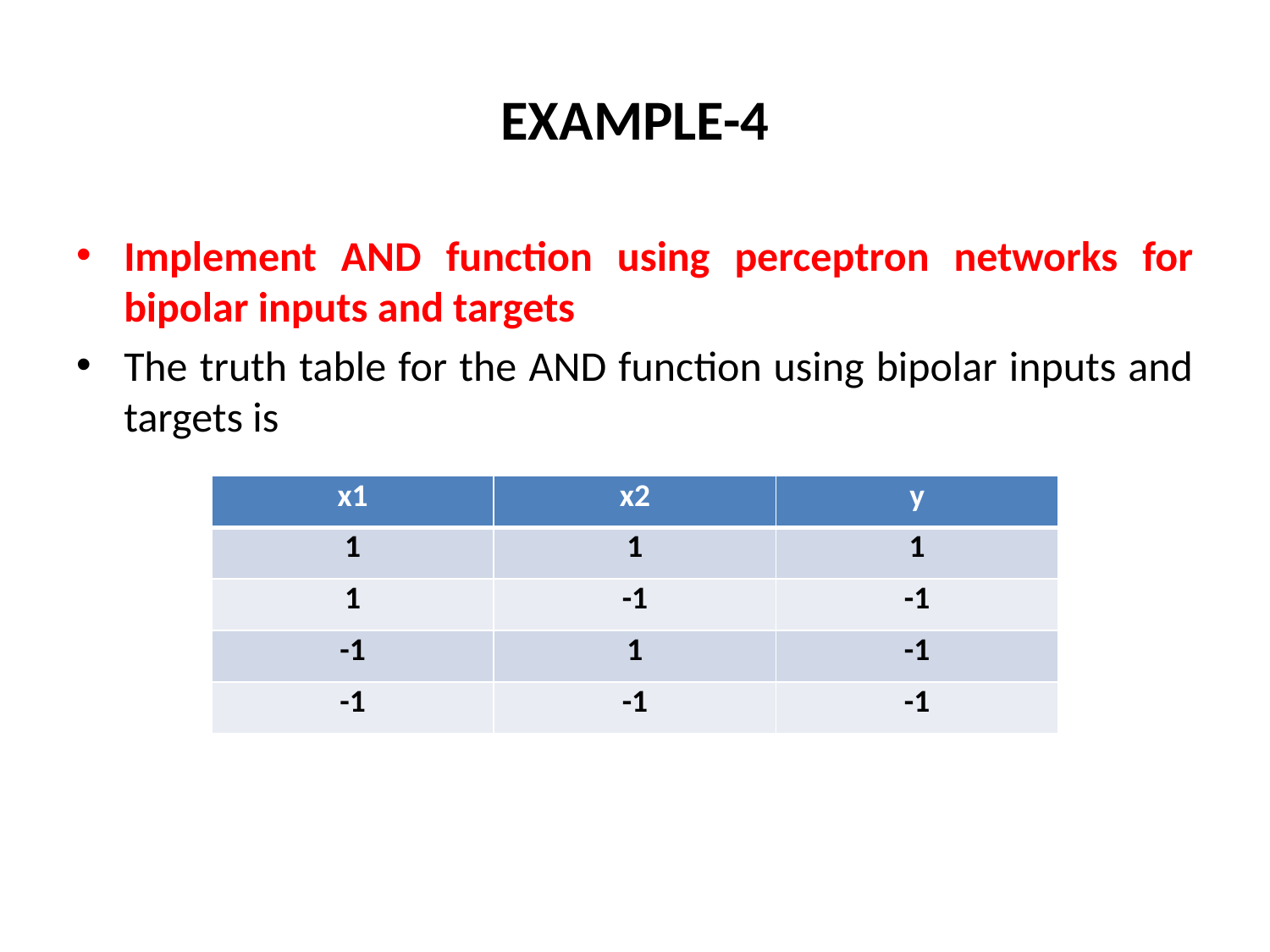

# EXAMPLE-4
Implement AND function using perceptron networks for bipolar inputs and targets
The truth table for the AND function using bipolar inputs and targets is

| x1 | x2 | y |
| --- | --- | --- |
| 1 | 1 | 1 |
| 1 | -1 | -1 |
| -1 | 1 | -1 |
| -1 | -1 | -1 |